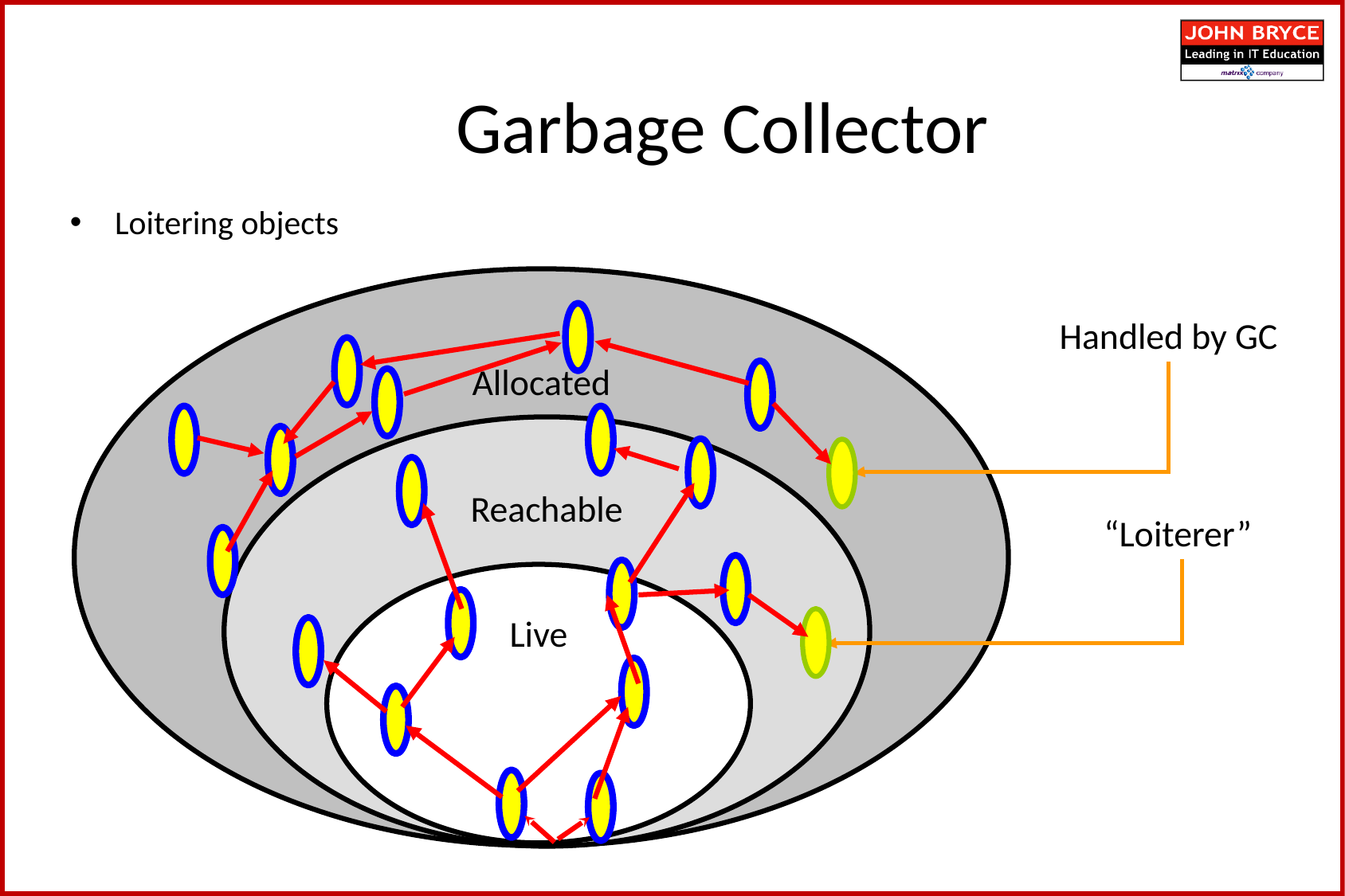

Garbage Collector
Loitering objects
Allocated

Handled by GC

Reachable
“Loiterer”
Live